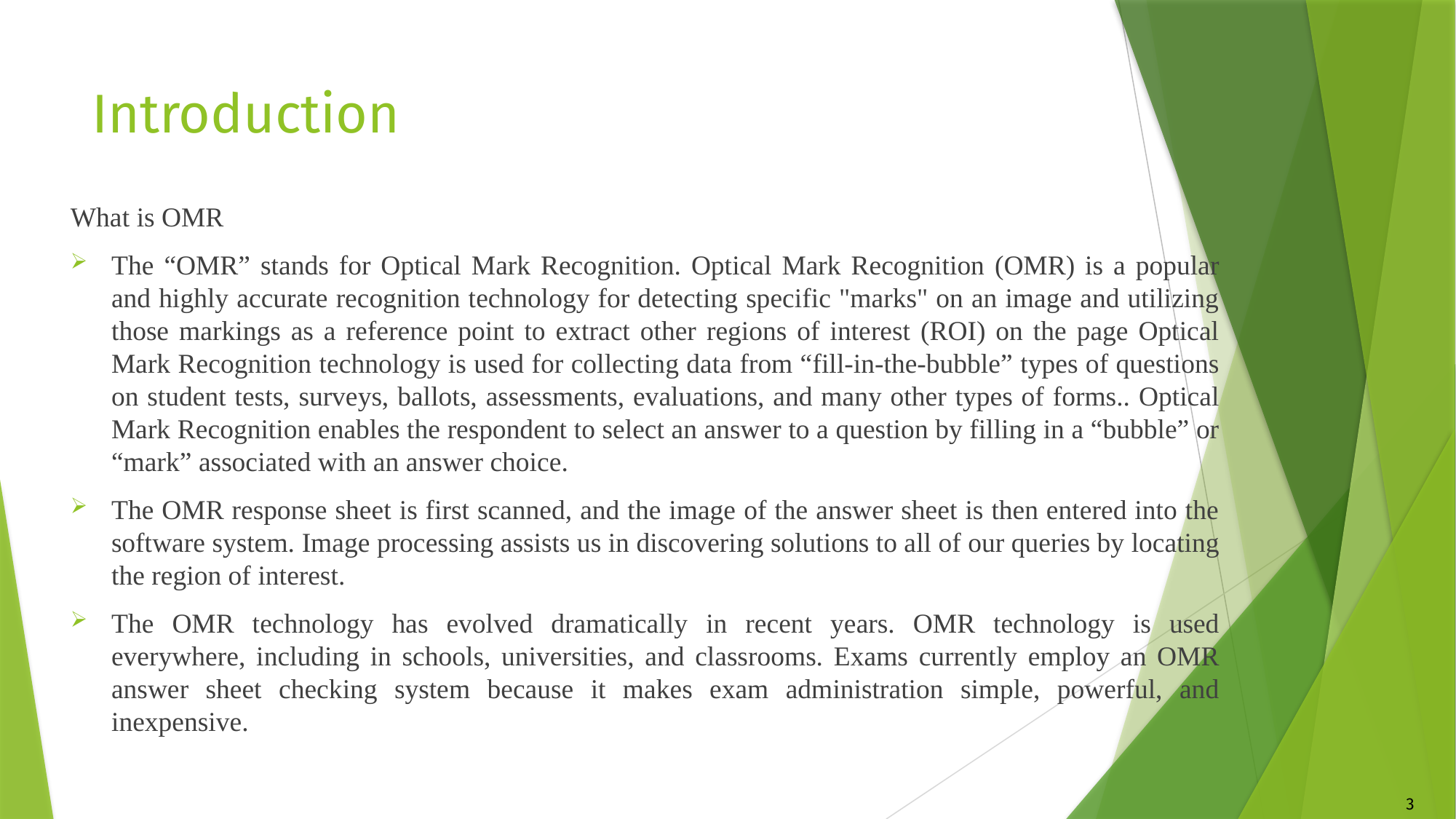

# Introduction
What is OMR
The “OMR” stands for Optical Mark Recognition. Optical Mark Recognition (OMR) is a popular and highly accurate recognition technology for detecting specific "marks" on an image and utilizing those markings as a reference point to extract other regions of interest (ROI) on the page Optical Mark Recognition technology is used for collecting data from “fill-in-the-bubble” types of questions on student tests, surveys, ballots, assessments, evaluations, and many other types of forms.. Optical Mark Recognition enables the respondent to select an answer to a question by filling in a “bubble” or “mark” associated with an answer choice.
The OMR response sheet is first scanned, and the image of the answer sheet is then entered into the software system. Image processing assists us in discovering solutions to all of our queries by locating the region of interest.
The OMR technology has evolved dramatically in recent years. OMR technology is used everywhere, including in schools, universities, and classrooms. Exams currently employ an OMR answer sheet checking system because it makes exam administration simple, powerful, and inexpensive.

3